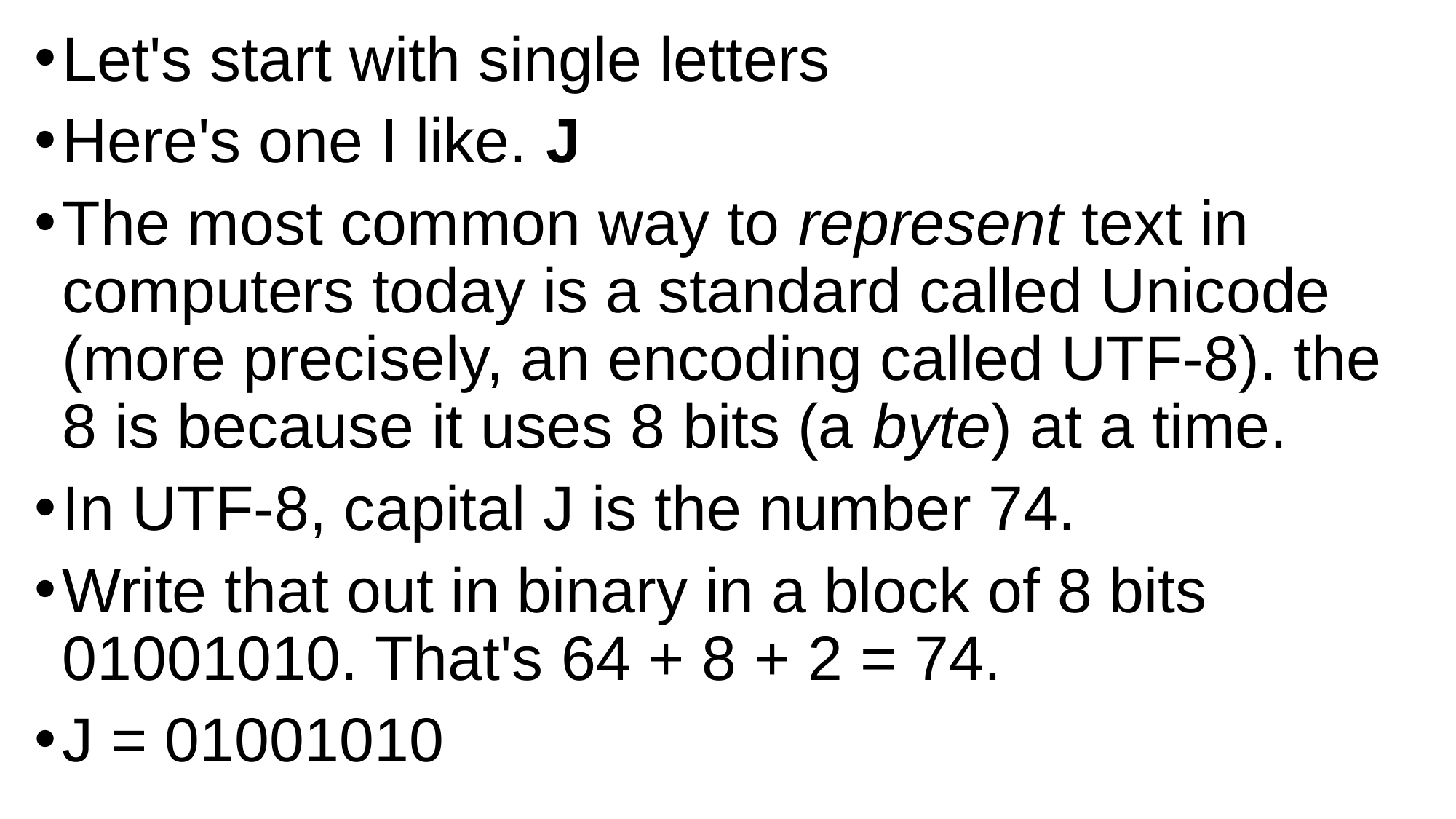

Let's start with single letters
Here's one I like. J
The most common way to represent text in computers today is a standard called Unicode (more precisely, an encoding called UTF-8). the 8 is because it uses 8 bits (a byte) at a time.
In UTF-8, capital J is the number 74.
Write that out in binary in a block of 8 bits 01001010. That's 64 + 8 + 2 = 74.
J = 01001010